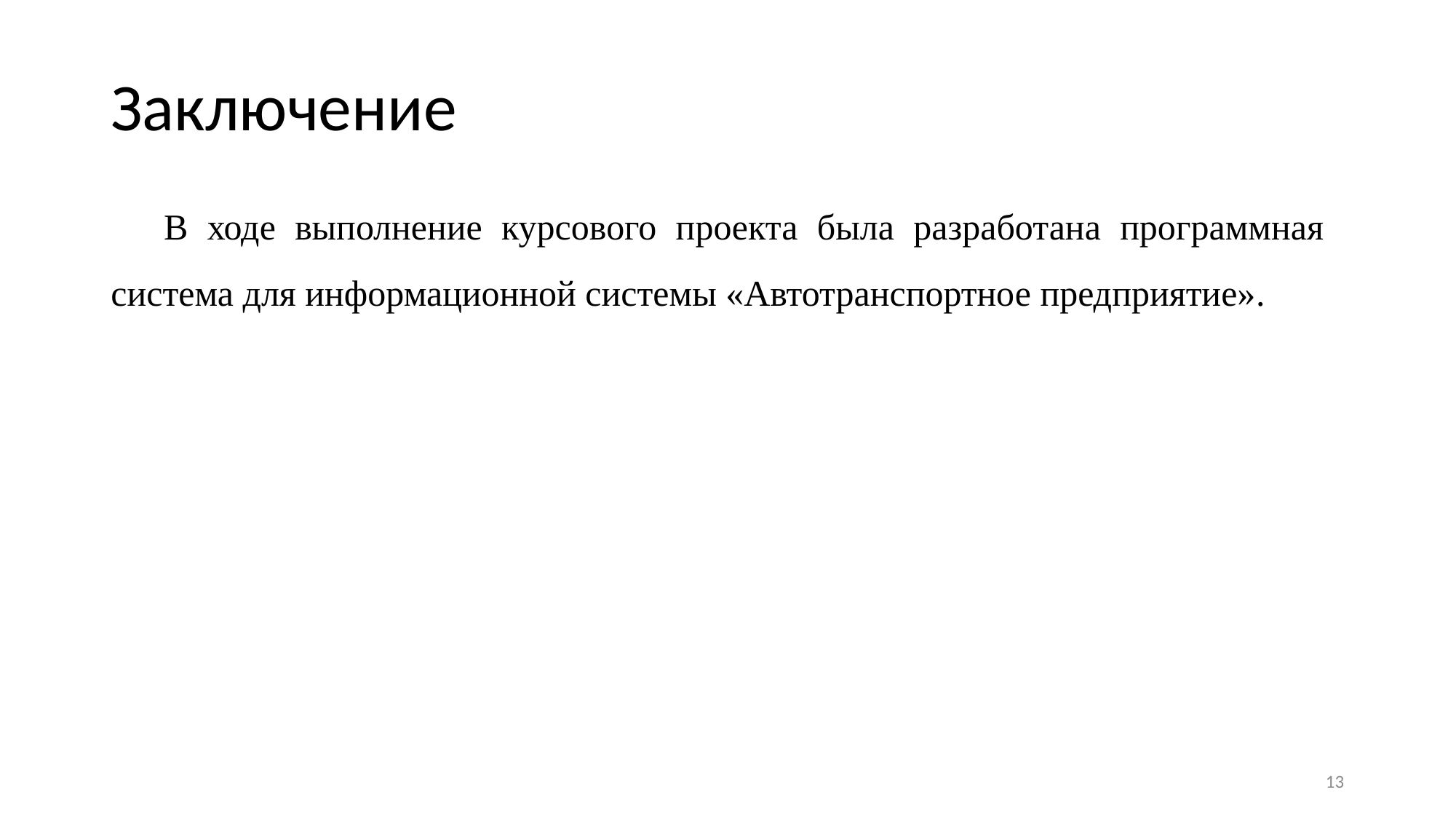

# Заключение
В ходе выполнение курсового проекта была разработана программная система для информационной системы «Автотранспортное предприятие».

13